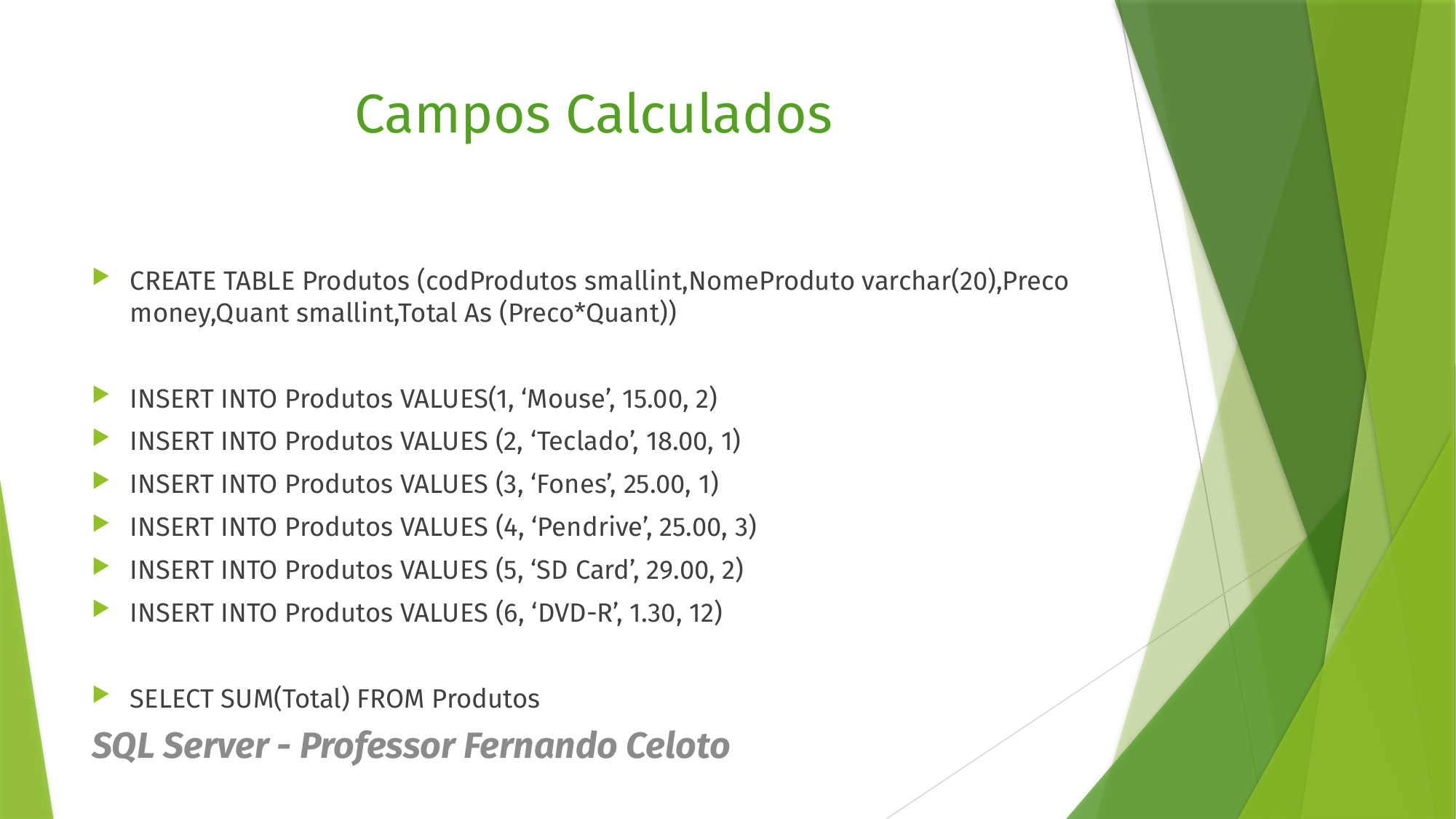

# Campos Calculados
CREATE TABLE Produtos (codProdutos smallint,NomeProduto varchar(20),Preco money,Quant smallint,Total As (Preco*Quant))

INSERT INTO Produtos VALUES(1, ‘Mouse’, 15.00, 2)
INSERT INTO Produtos VALUES (2, ‘Teclado’, 18.00, 1)
INSERT INTO Produtos VALUES (3, ‘Fones’, 25.00, 1)
INSERT INTO Produtos VALUES (4, ‘Pendrive’, 25.00, 3)
INSERT INTO Produtos VALUES (5, ‘SD Card’, 29.00, 2)
INSERT INTO Produtos VALUES (6, ‘DVD-R’, 1.30, 12)

SELECT SUM(Total) FROM Produtos

SQL Server - Professor Fernando Celoto